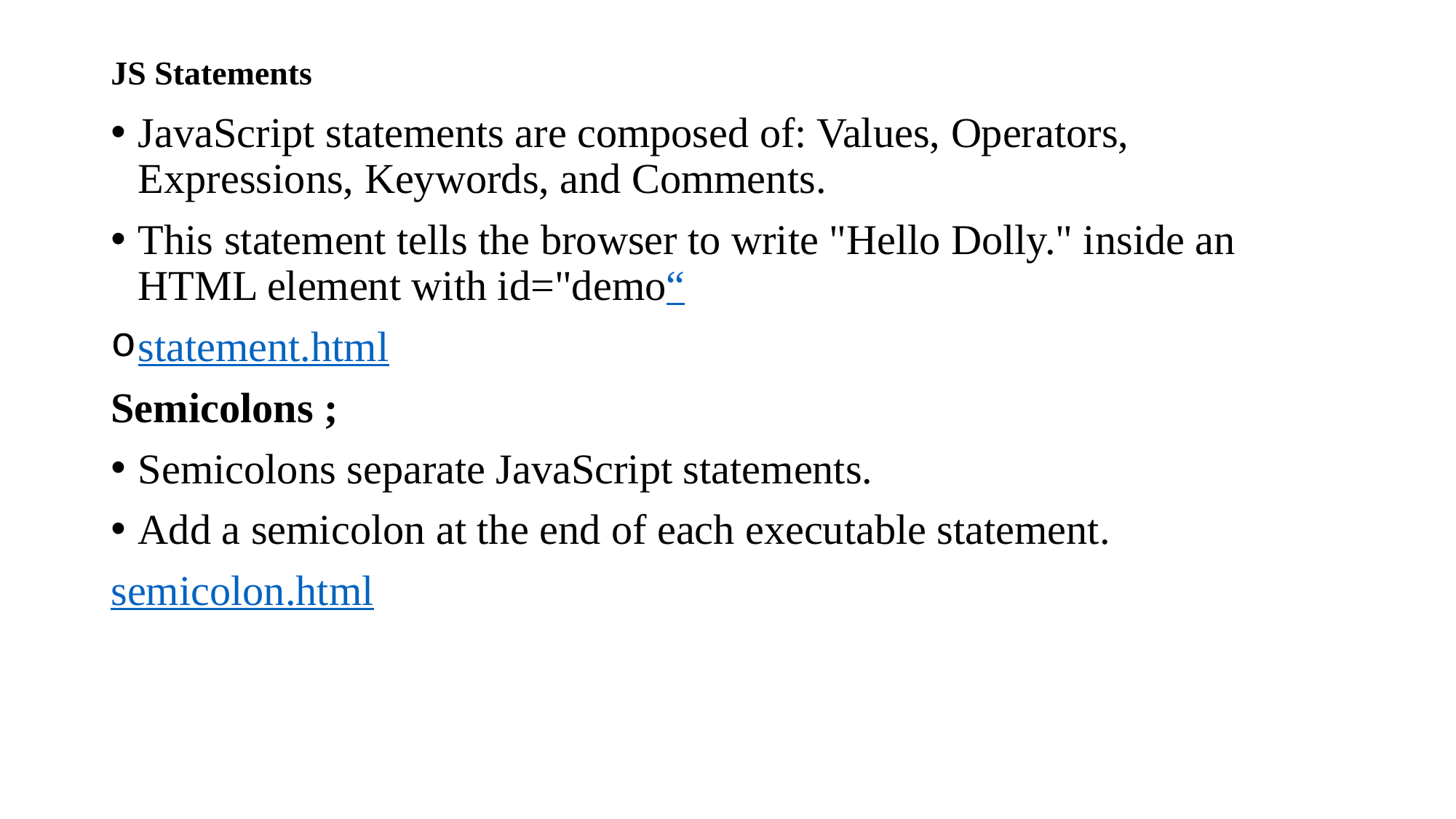

# JS Statements
JavaScript statements are composed of: Values, Operators, Expressions, Keywords, and Comments.
This statement tells the browser to write "Hello Dolly." inside an HTML element with id="demo“
statement.html
Semicolons ;
Semicolons separate JavaScript statements.
Add a semicolon at the end of each executable statement.
semicolon.html